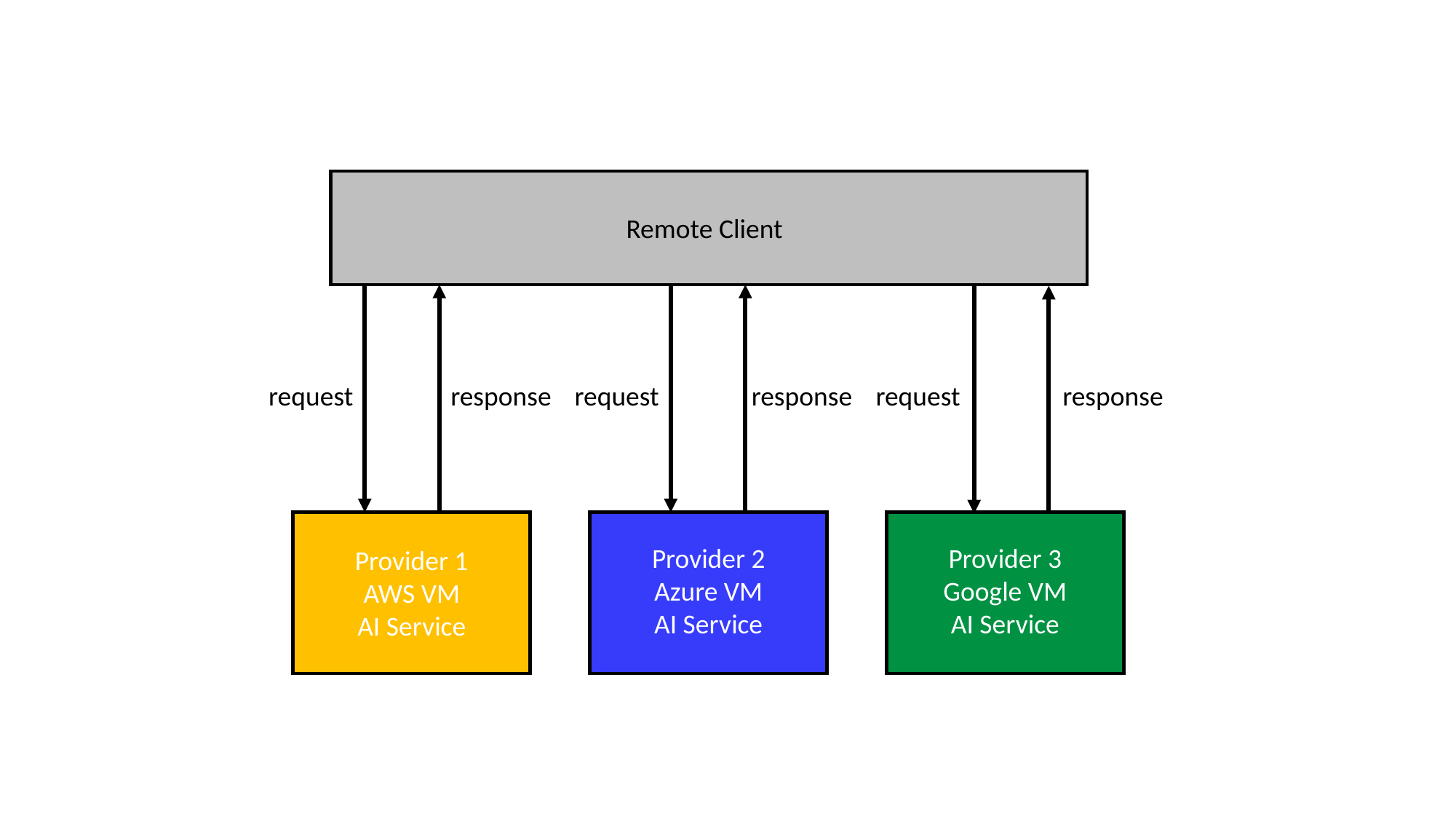

Remote Client
request
response
request
response
request
response

Provider 2
Azure VM
AI Service
Provider 3
Google VM
AI Service
Provider 1
AWS VM
AI Service